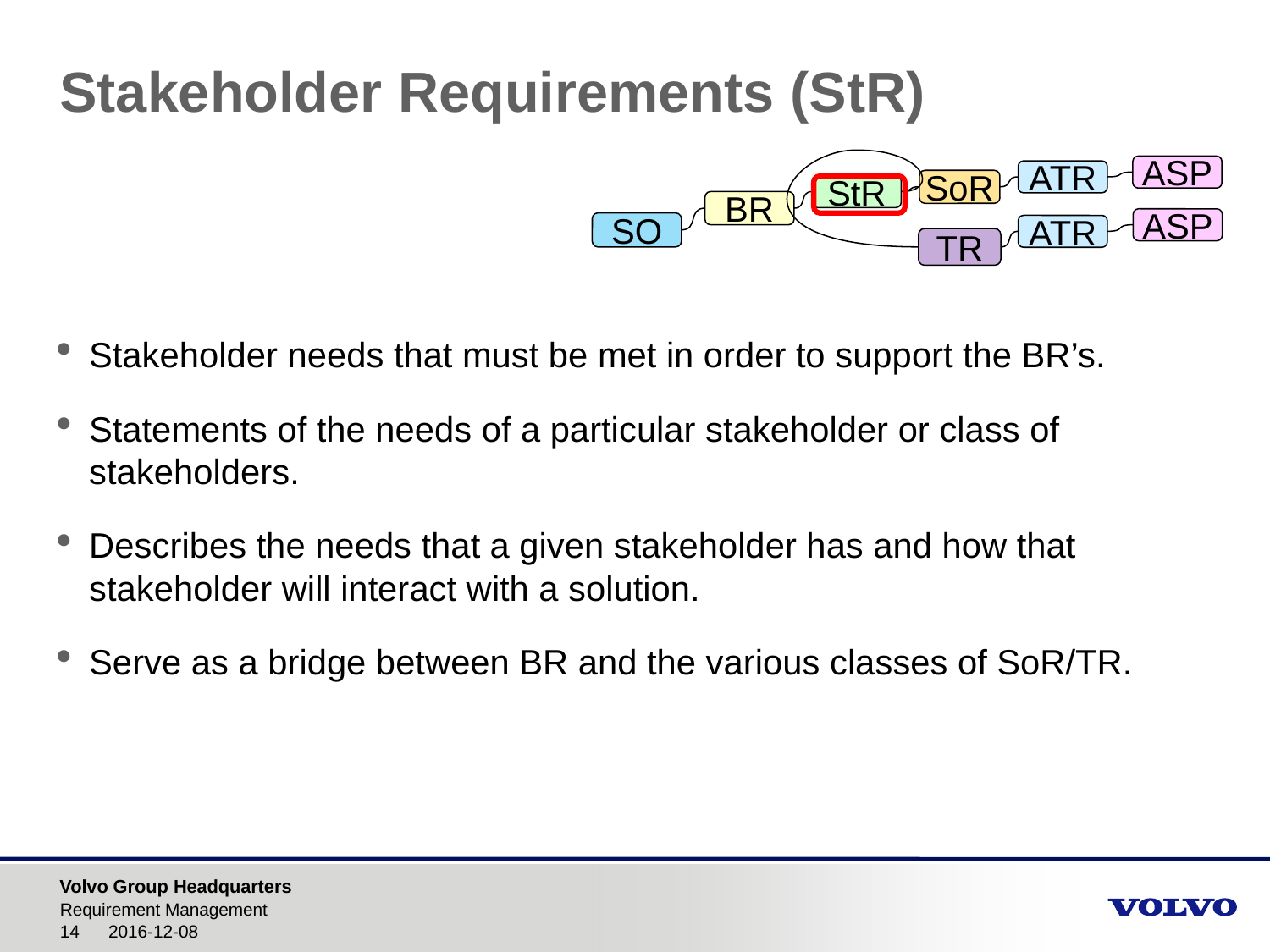

# Stakeholder Requirements (StR)
ASP
ATR
SoR
StR

BR
ASP
SO
ATR
TR
Stakeholder needs that must be met in order to support the BR’s.
Statements of the needs of a particular stakeholder or class of stakeholders.
Describes the needs that a given stakeholder has and how that stakeholder will interact with a solution.
Serve as a bridge between BR and the various classes of SoR/TR.
Requirement Management
2016-12-08
14